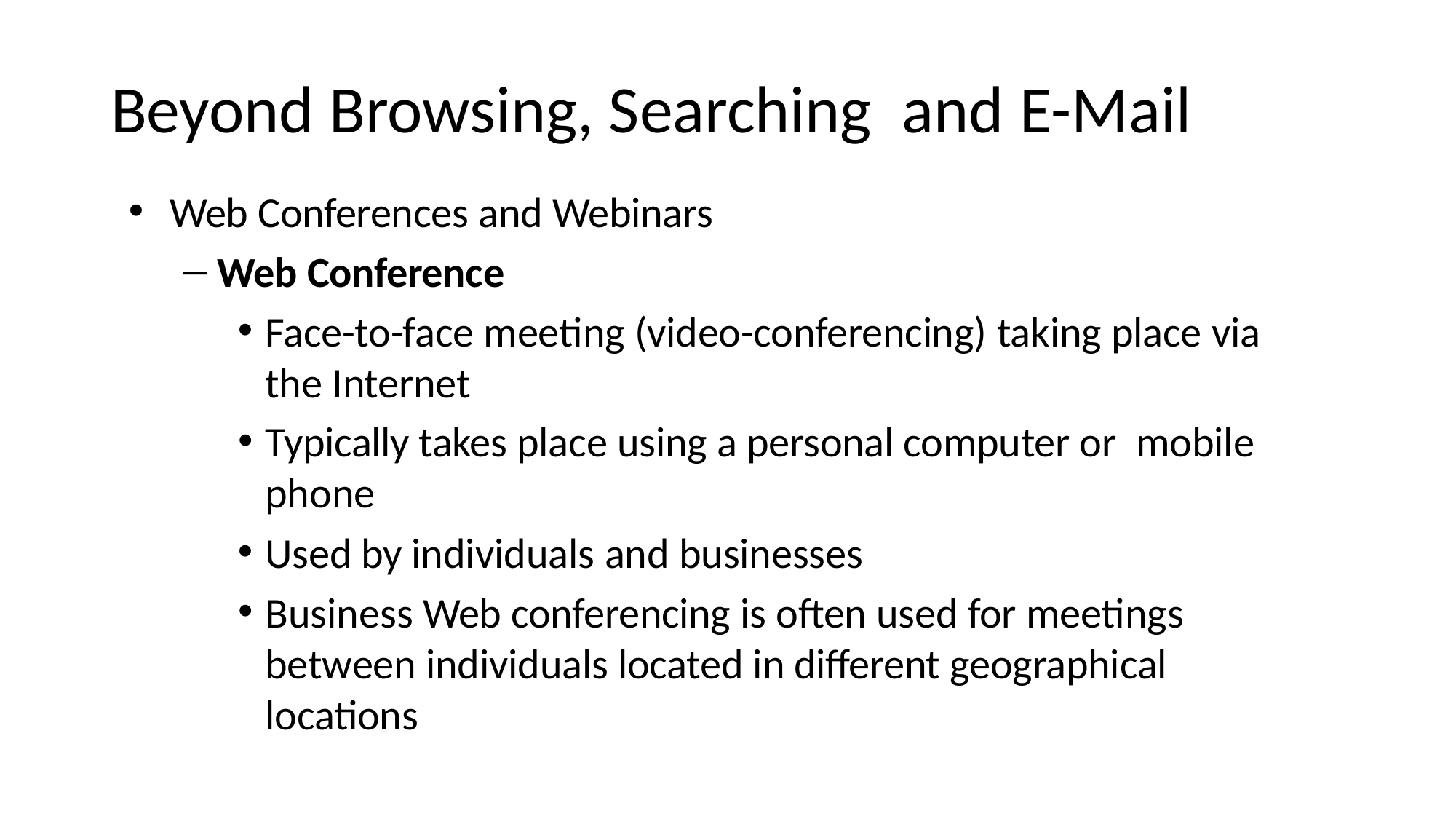

# Beyond Browsing, Searching  and E-Mail
Web Conferences and Webinars
Web Conference
Face-to-face meeting (video-conferencing) taking place via the Internet
Typically takes place using a personal computer or  mobile phone
Used by individuals and businesses
Business Web conferencing is often used for meetings  between individuals located in different geographical  locations
42